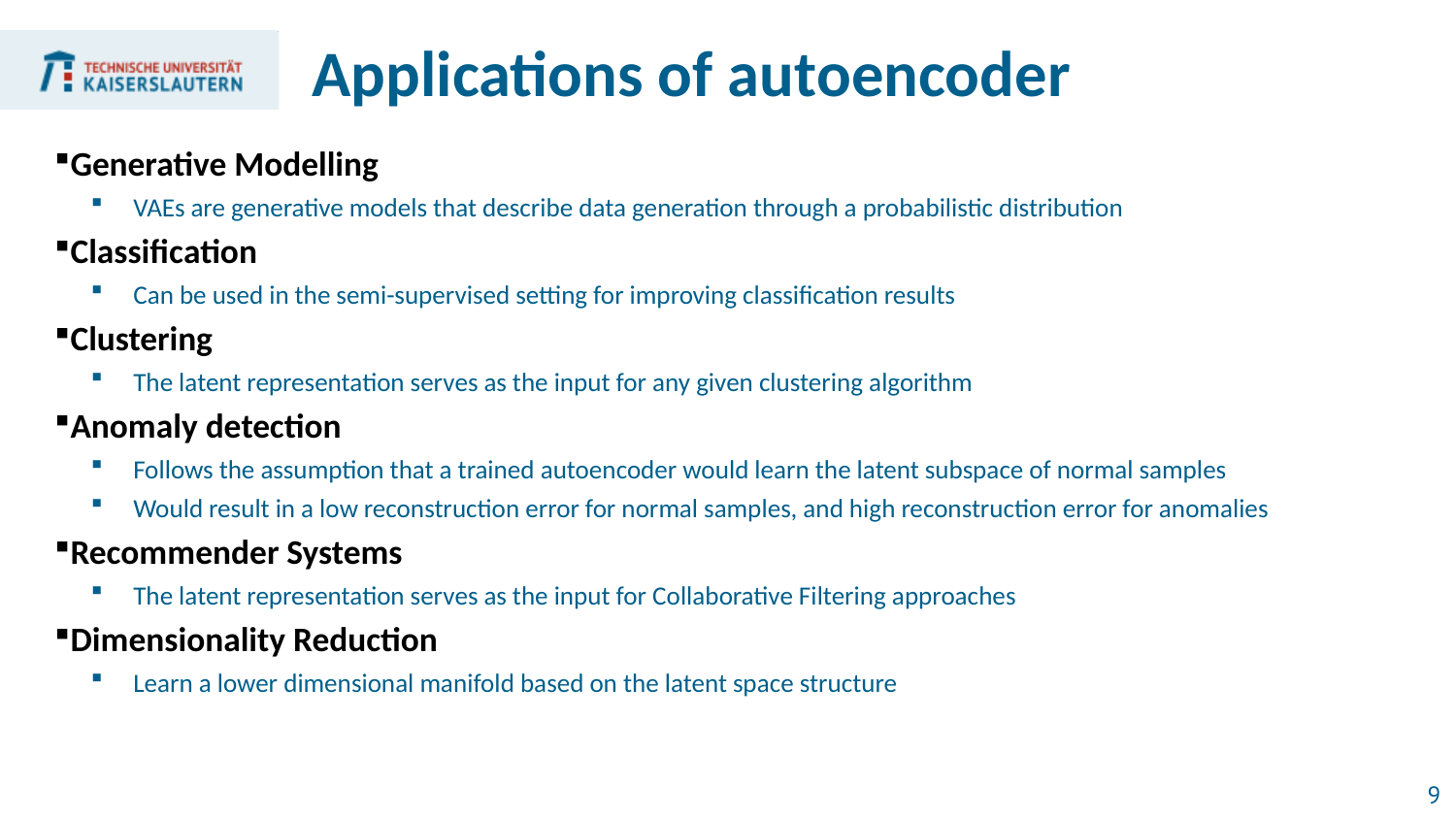

# Applications of autoencoder
Generative Modelling
VAEs are generative models that describe data generation through a probabilistic distribution
Classification
Can be used in the semi-supervised setting for improving classification results
Clustering
The latent representation serves as the input for any given clustering algorithm
Anomaly detection
Follows the assumption that a trained autoencoder would learn the latent subspace of normal samples
Would result in a low reconstruction error for normal samples, and high reconstruction error for anomalies
Recommender Systems
The latent representation serves as the input for Collaborative Filtering approaches
Dimensionality Reduction
Learn a lower dimensional manifold based on the latent space structure

9